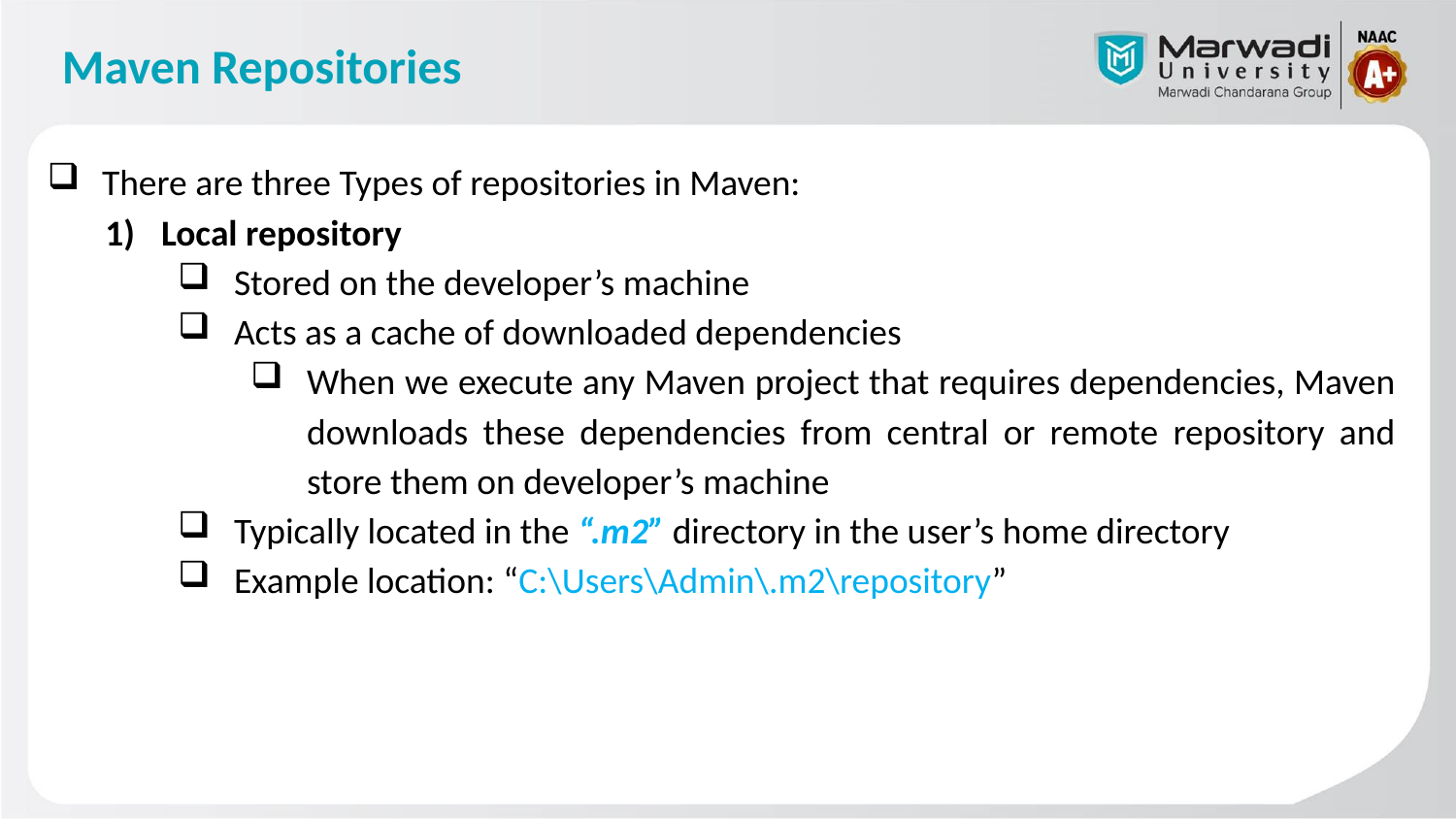

# Maven Repositories
There are three Types of repositories in Maven:
Local repository
Stored on the developer’s machine
Acts as a cache of downloaded dependencies
When we execute any Maven project that requires dependencies, Maven downloads these dependencies from central or remote repository and store them on developer’s machine
Typically located in the “.m2” directory in the user’s home directory
Example location: “C:\Users\Admin\.m2\repository”